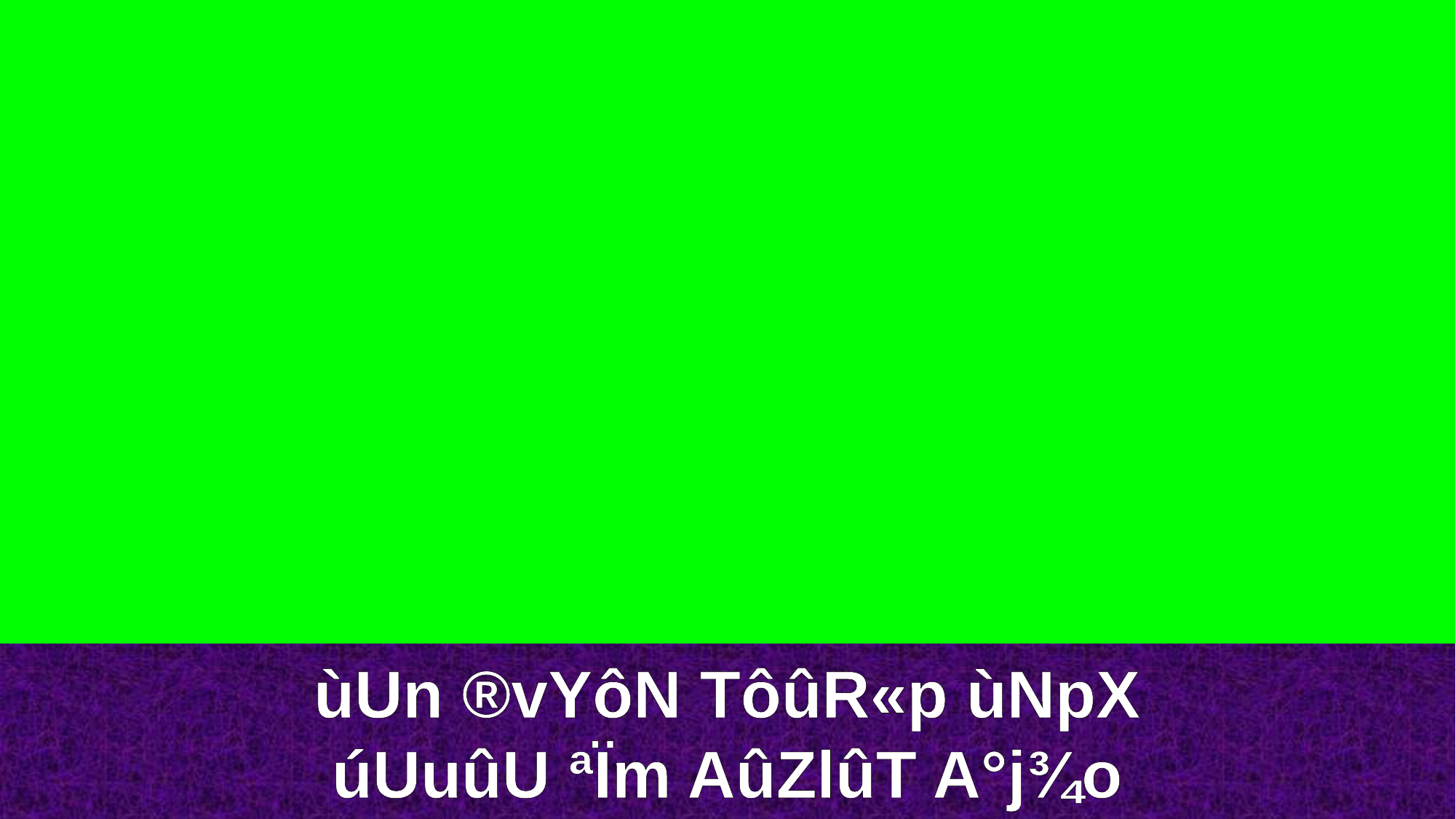

ùUn ®vYôN TôûR«p ùNpX
úUuûU ªÏm AûZlûT A°j¾o